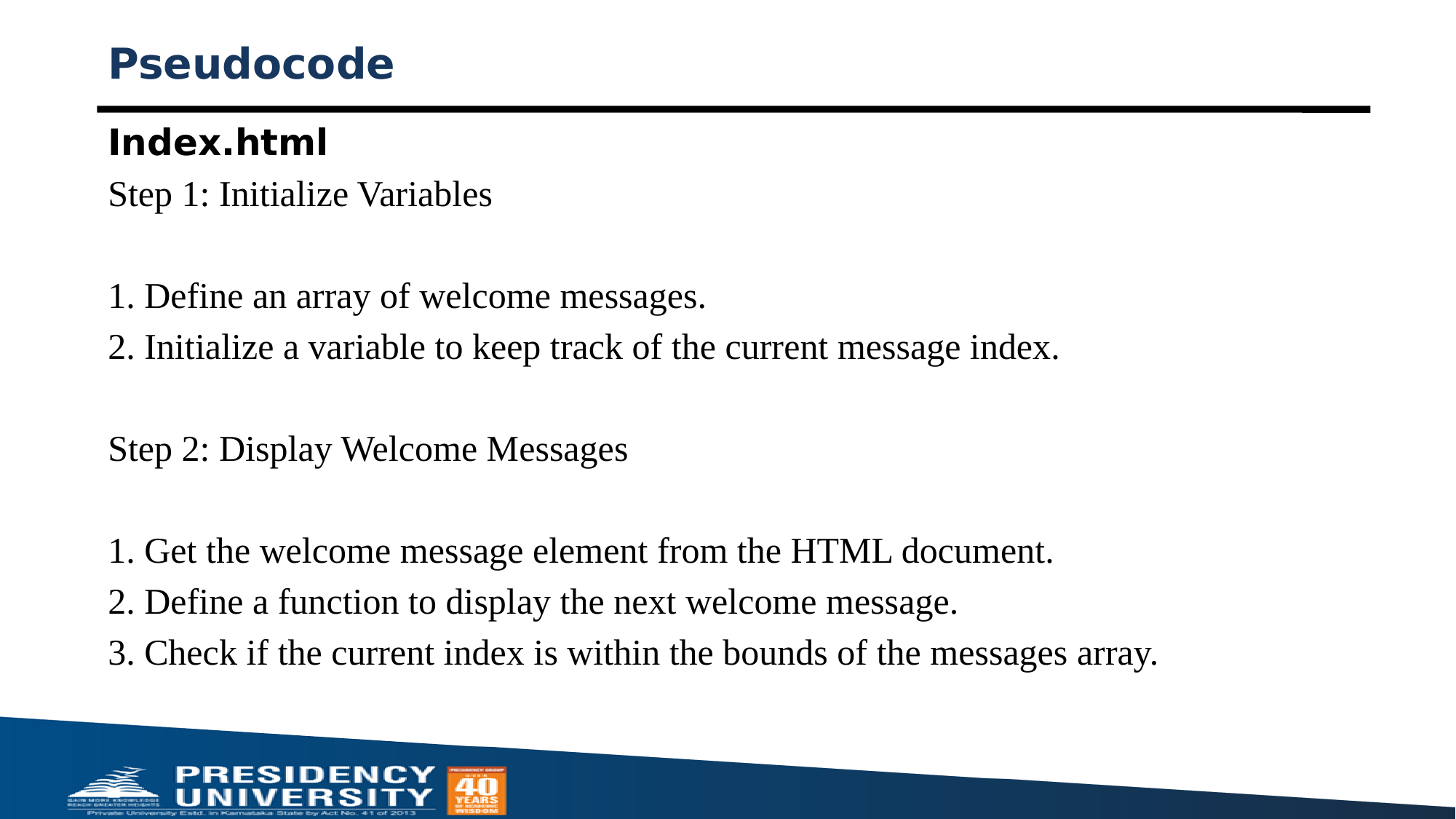

# Pseudocode
Index.html
Step 1: Initialize Variables

1. Define an array of welcome messages.
2. Initialize a variable to keep track of the current message index.

Step 2: Display Welcome Messages

1. Get the welcome message element from the HTML document.
2. Define a function to display the next welcome message.
3. Check if the current index is within the bounds of the messages array.